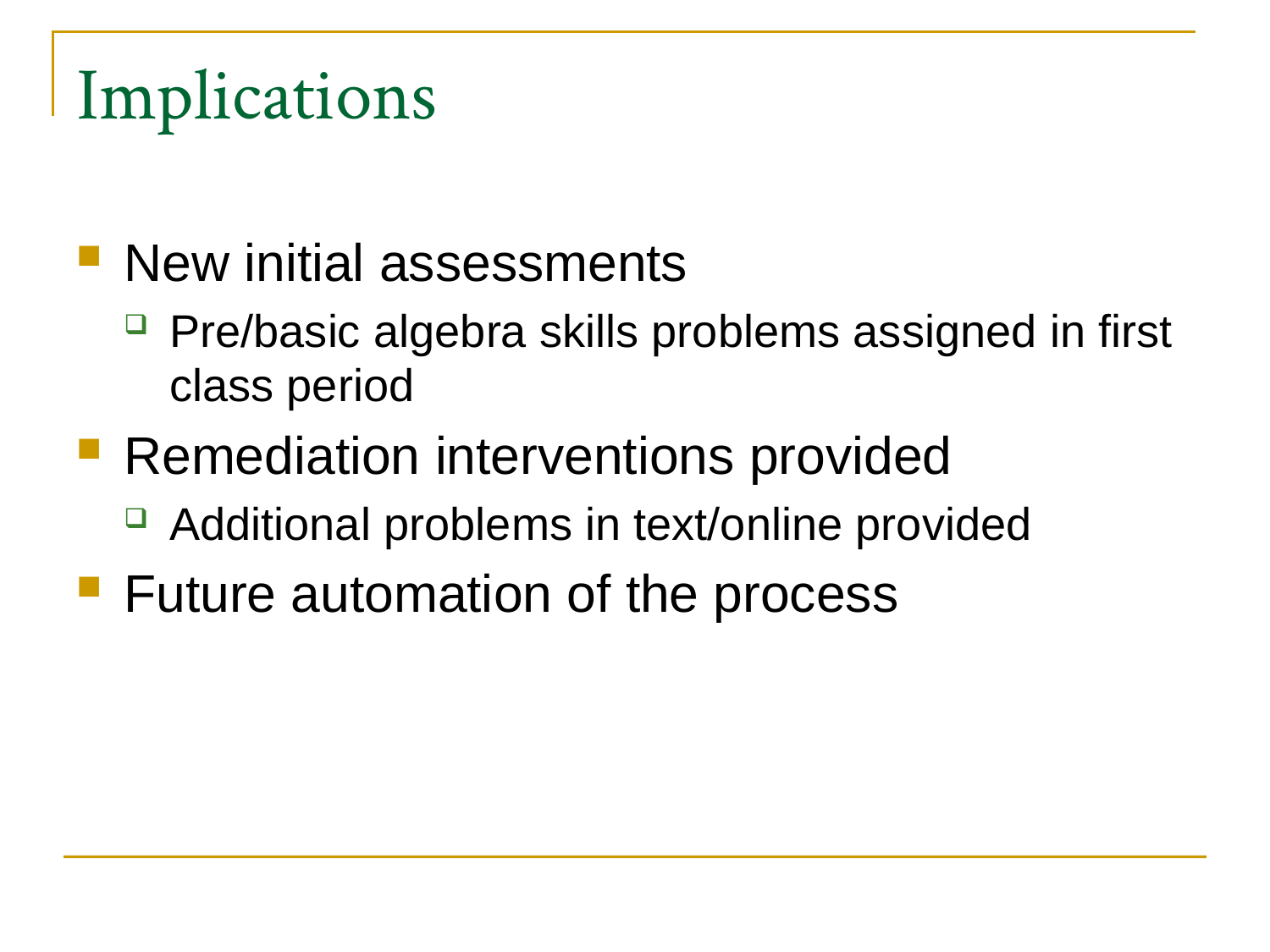

# Implications
New initial assessments
Pre/basic algebra skills problems assigned in first class period
Remediation interventions provided
Additional problems in text/online provided
Future automation of the process